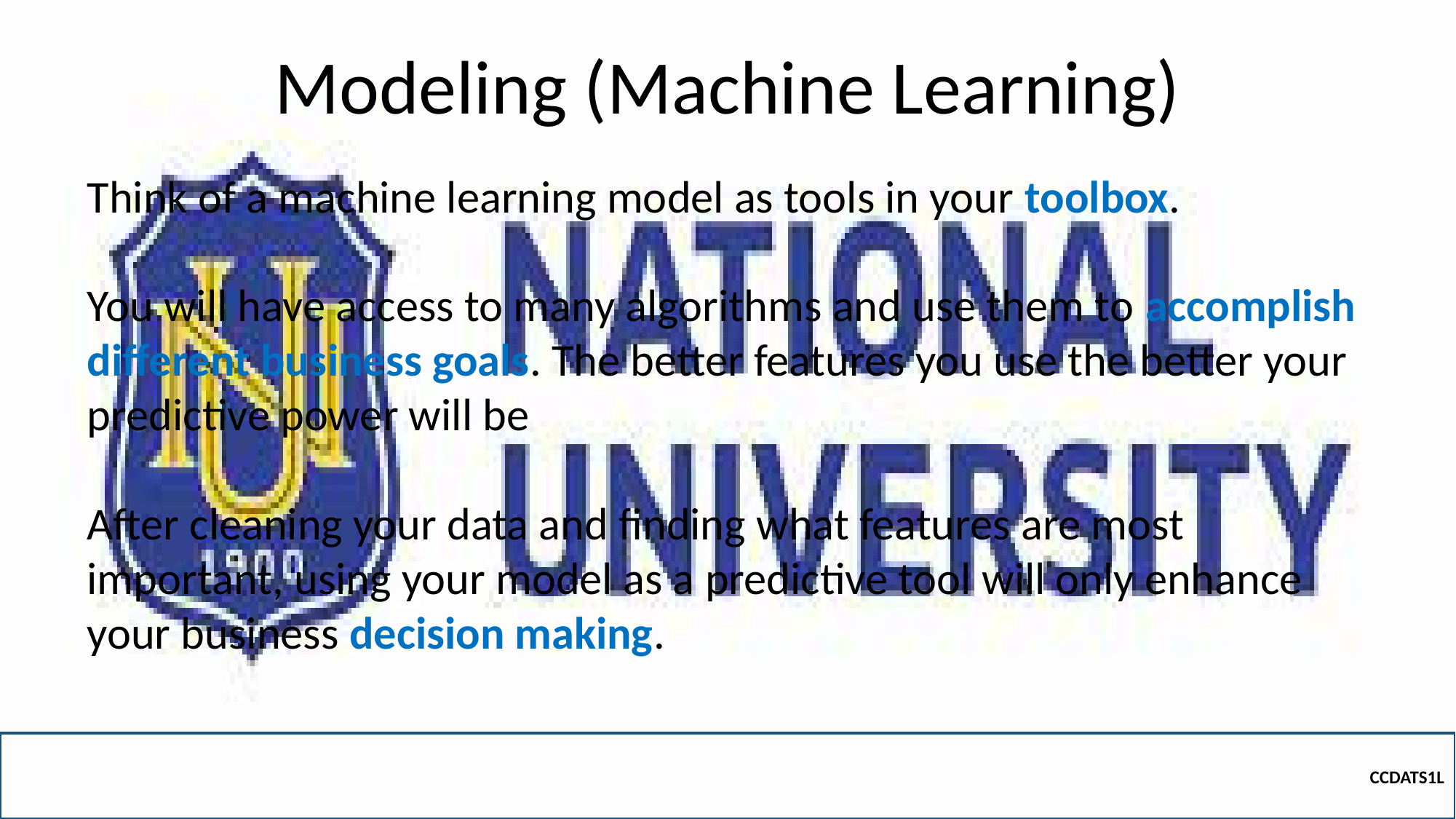

# Modeling (Machine Learning)
Think of a machine learning model as tools in your toolbox.

You will have access to many algorithms and use them to accomplish different business goals. The better features you use the better your predictive power will be

After cleaning your data and finding what features are most important, using your model as a predictive tool will only enhance your business decision making.

CCDATS1L